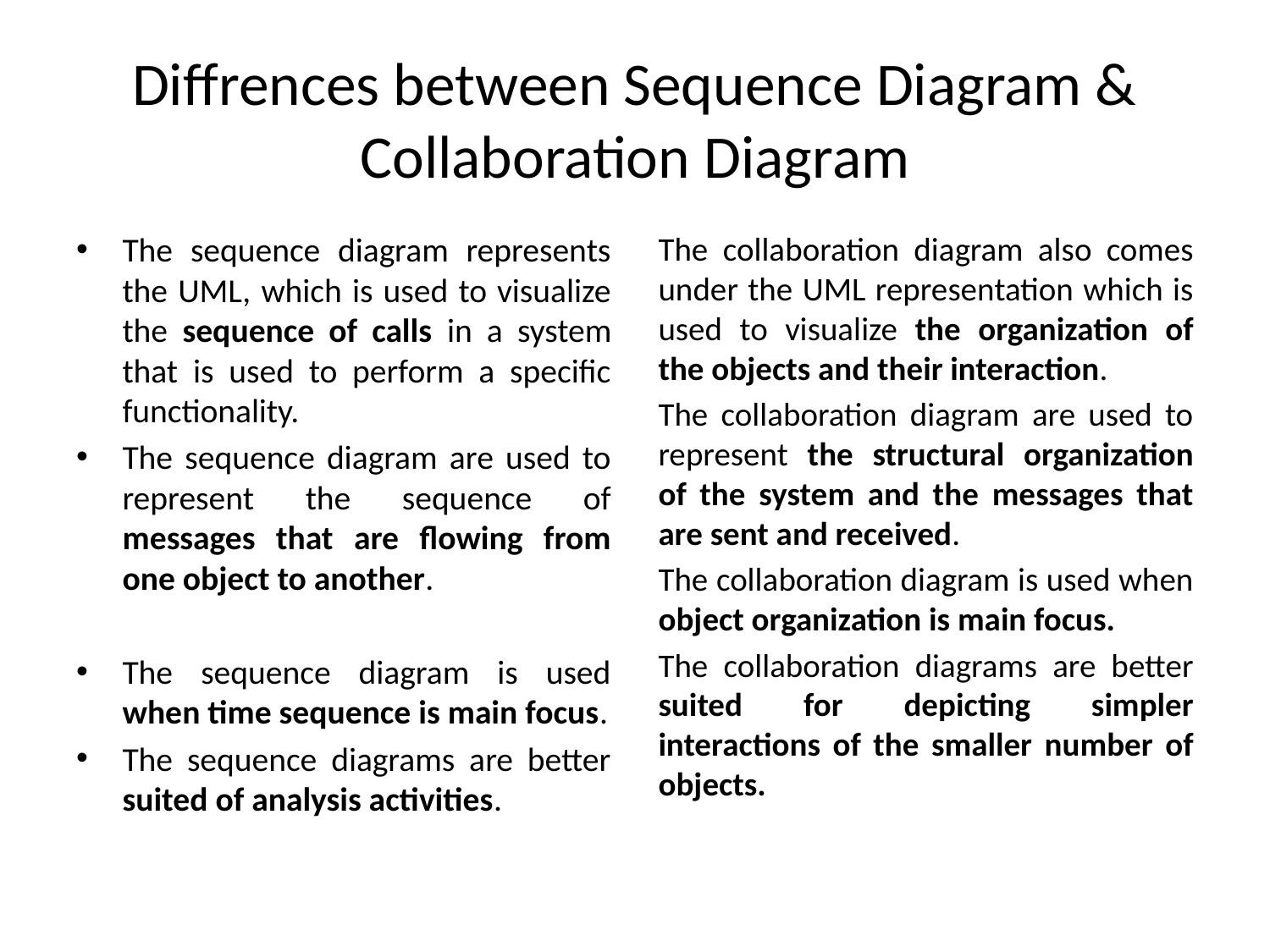

# Diffrences between Sequence Diagram & Collaboration Diagram
The sequence diagram represents the UML, which is used to visualize the sequence of calls in a system that is used to perform a specific functionality.
The sequence diagram are used to represent the sequence of messages that are flowing from one object to another.

The sequence diagram is used when time sequence is main focus.
The sequence diagrams are better suited of analysis activities.
The collaboration diagram also comes under the UML representation which is used to visualize the organization of the objects and their interaction.
The collaboration diagram are used to represent the structural organization of the system and the messages that are sent and received.
The collaboration diagram is used when object organization is main focus.
The collaboration diagrams are better suited for depicting simpler interactions of the smaller number of objects.